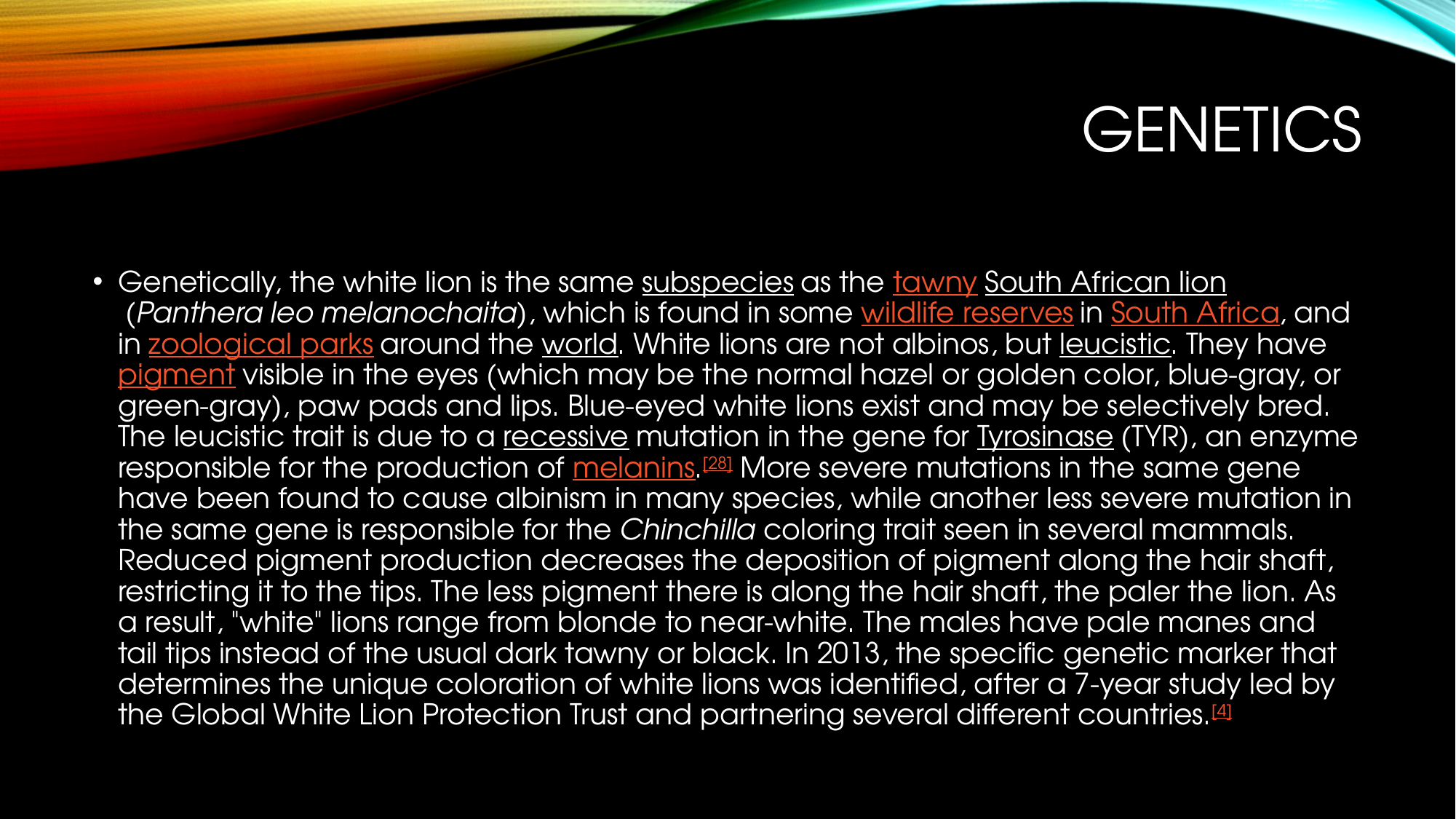

# Genetics
Genetically, the white lion is the same subspecies as the tawny South African lion (Panthera leo melanochaita), which is found in some wildlife reserves in South Africa, and in zoological parks around the world. White lions are not albinos, but leucistic. They have pigment visible in the eyes (which may be the normal hazel or golden color, blue-gray, or green-gray), paw pads and lips. Blue-eyed white lions exist and may be selectively bred. The leucistic trait is due to a recessive mutation in the gene for Tyrosinase (TYR), an enzyme responsible for the production of melanins.[28] More severe mutations in the same gene have been found to cause albinism in many species, while another less severe mutation in the same gene is responsible for the Chinchilla coloring trait seen in several mammals. Reduced pigment production decreases the deposition of pigment along the hair shaft, restricting it to the tips. The less pigment there is along the hair shaft, the paler the lion. As a result, "white" lions range from blonde to near-white. The males have pale manes and tail tips instead of the usual dark tawny or black. In 2013, the specific genetic marker that determines the unique coloration of white lions was identified, after a 7-year study led by the Global White Lion Protection Trust and partnering several different countries.[4]